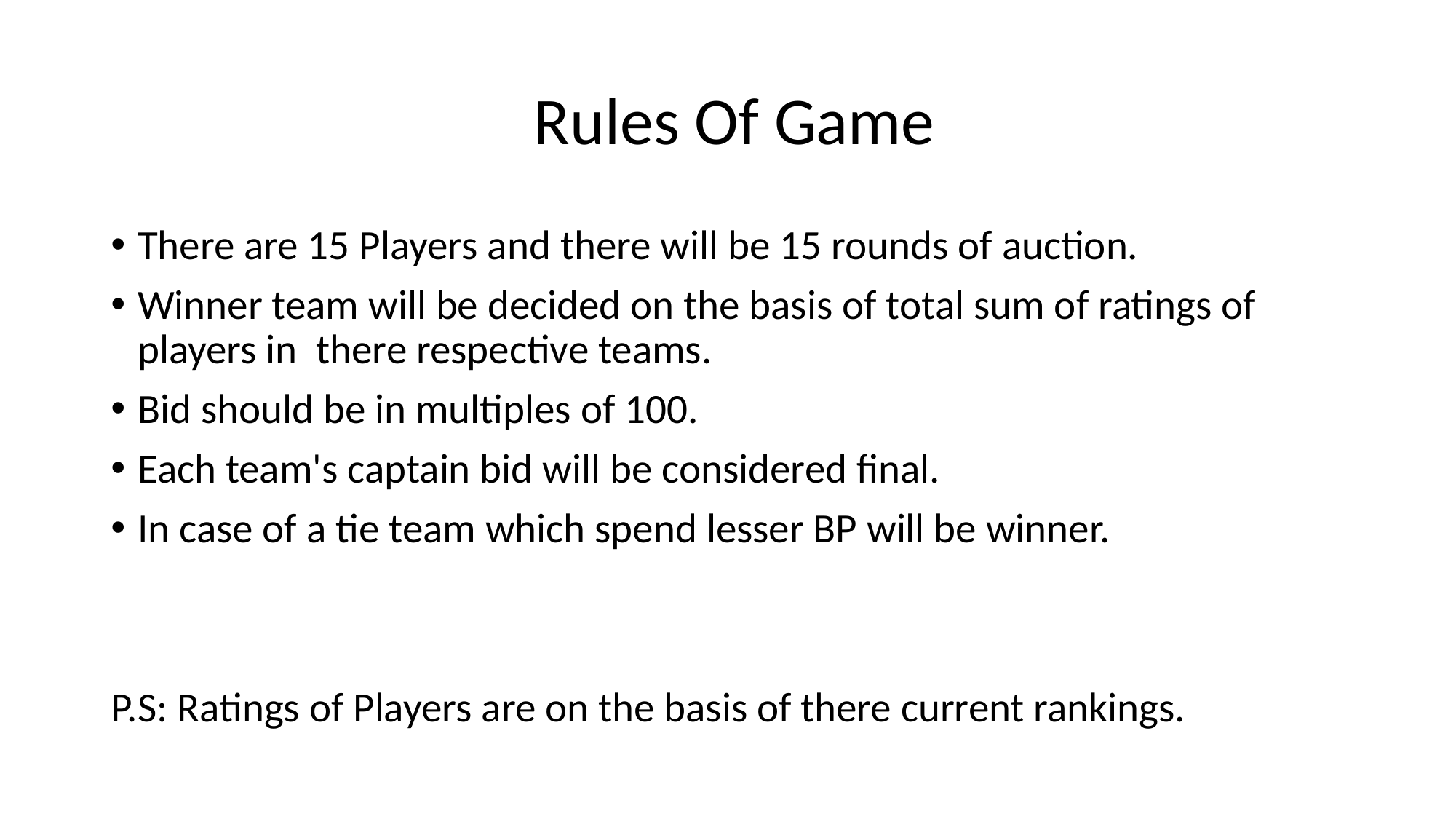

# Rules Of Game
There are 15 Players and there will be 15 rounds of auction.
Winner team will be decided on the basis of total sum of ratings of players in  there respective teams.
Bid should be in multiples of 100.
Each team's captain bid will be considered final.
In case of a tie team which spend lesser BP will be winner.

P.S: Ratings of Players are on the basis of there current rankings.